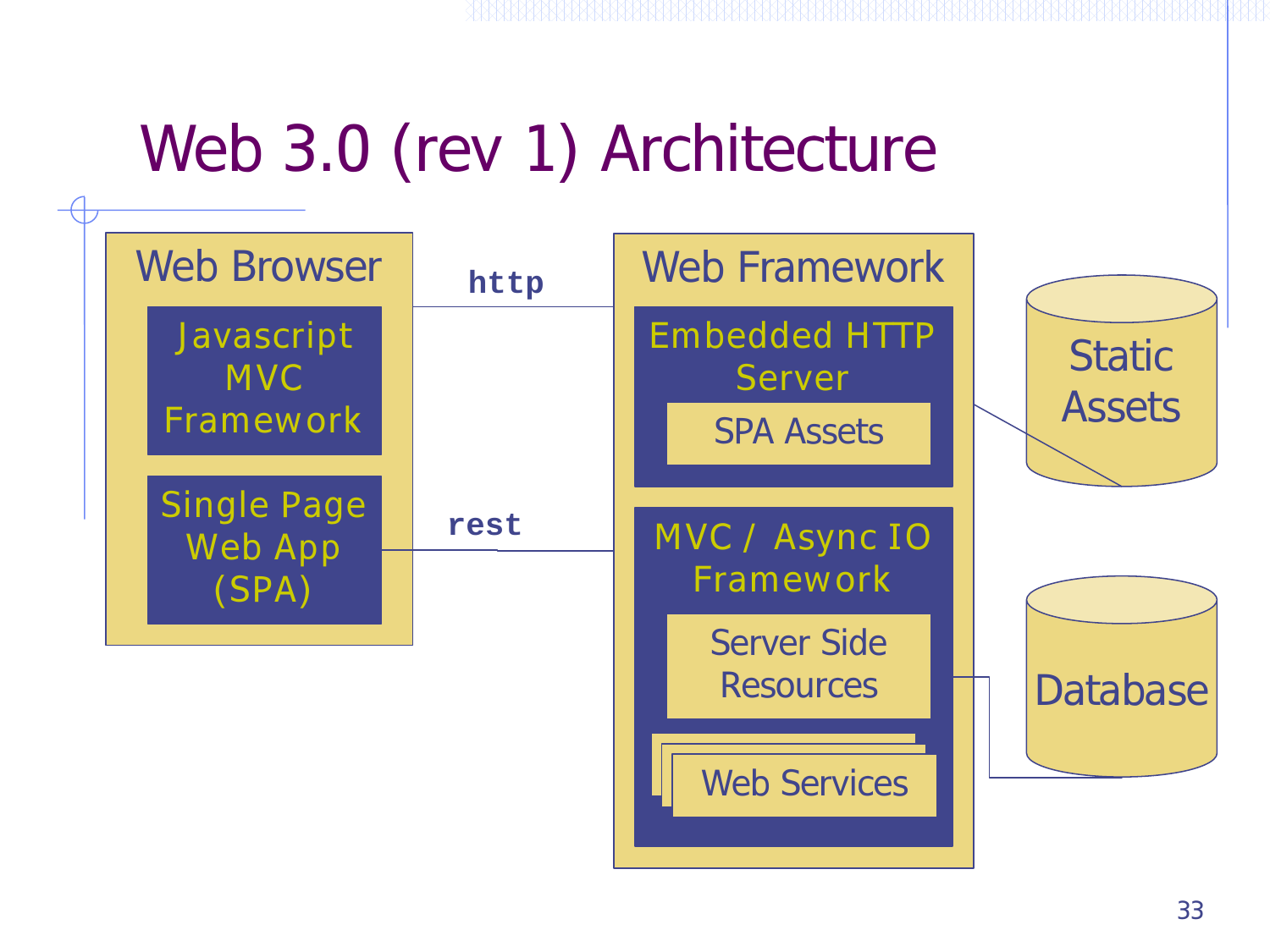

# Web 3.0 (rev 1) Architecture
Web Browser
Web Framework
http
Static
Assets
Javascript
MVC
Framework
Embedded HTTP
Server
SPA Assets
Single Page
Web App
(SPA)
rest
MVC / Async IO
Framework
Database
Server Side
Resources
Web Services
Web Services
Web Services
33